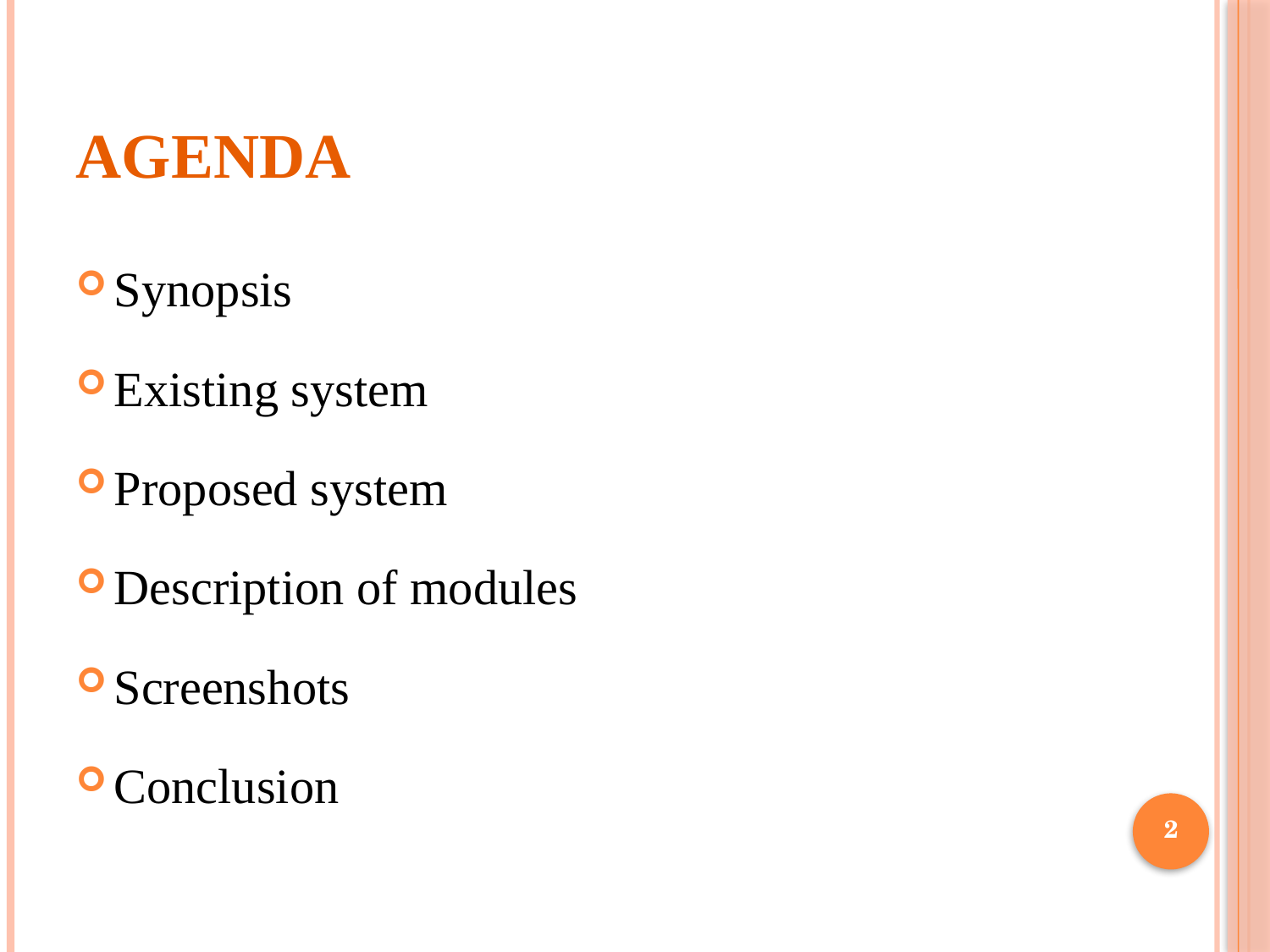

# Agenda
Synopsis
Existing system
Proposed system
Description of modules
Screenshots
Conclusion
2